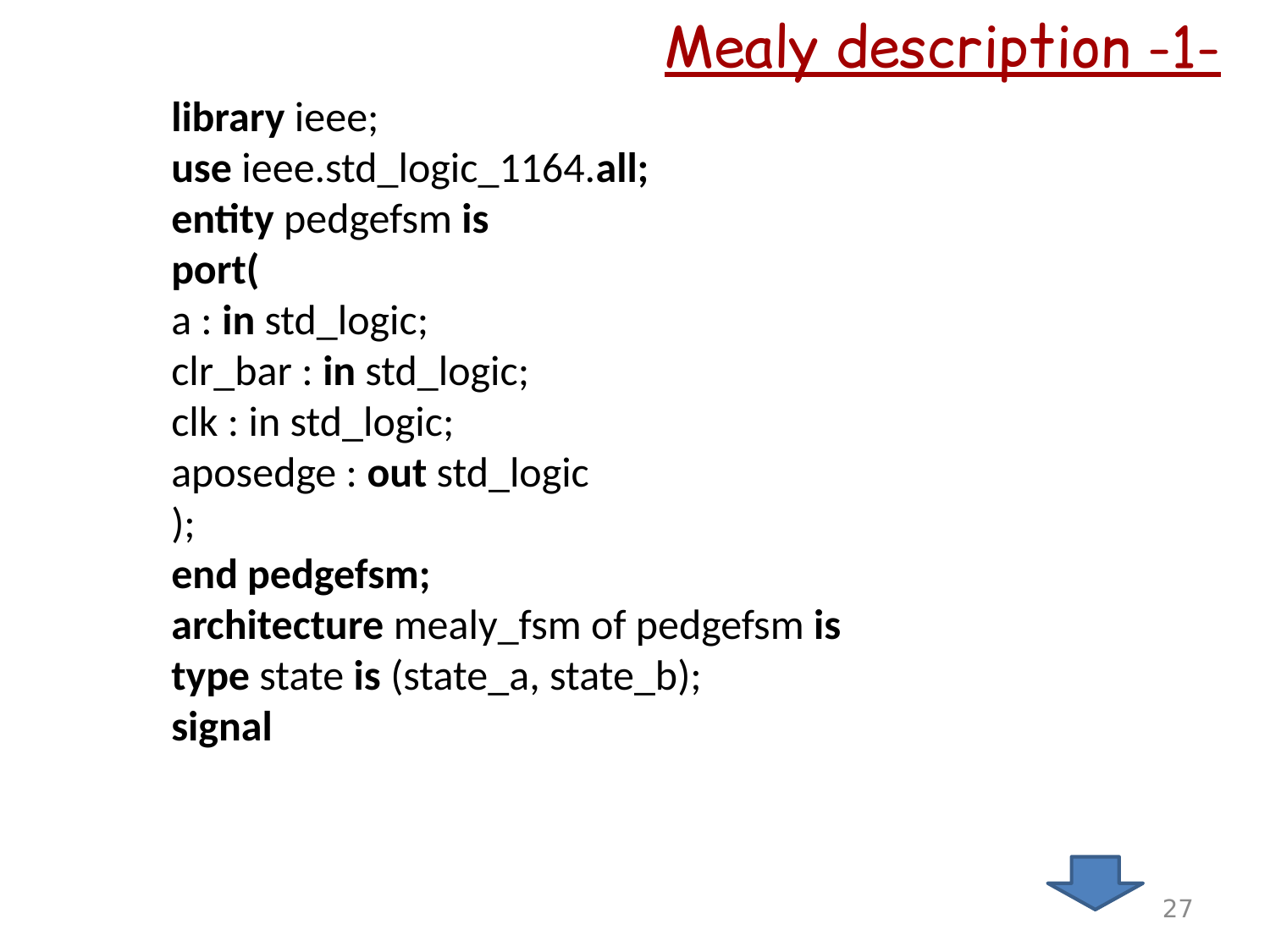

# Mealy description -1-
library ieee;
use ieee.std_logic_1164.all;
entity pedgefsm is
port(
a : in std_logic;
clr_bar : in std_logic;
clk : in std_logic;
aposedge : out std_logic
);
end pedgefsm;
architecture mealy_fsm of pedgefsm is
type state is (state_a, state_b);
signal

27